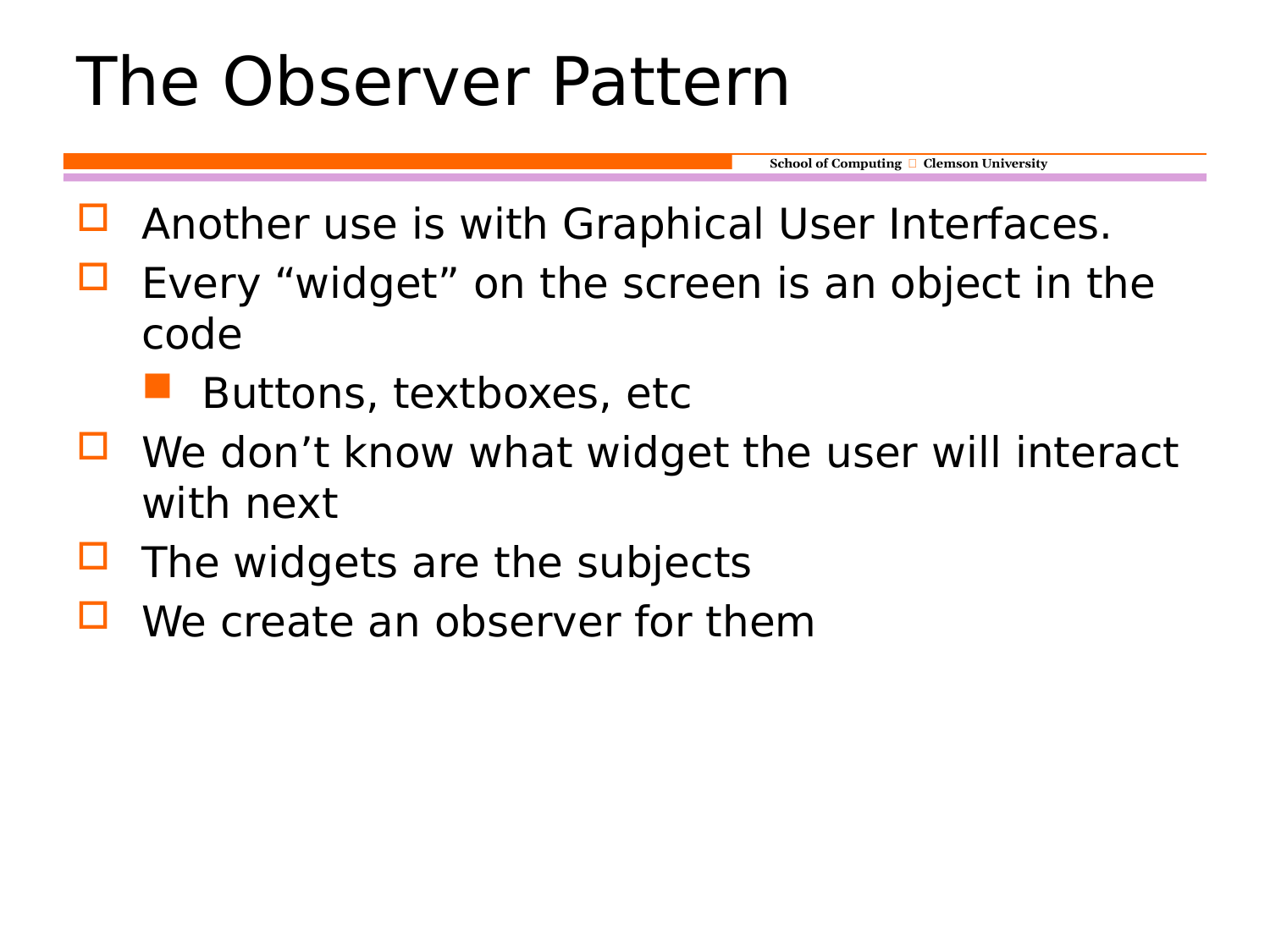

# The Observer Pattern
Another use is with Graphical User Interfaces.
Every “widget” on the screen is an object in the code
Buttons, textboxes, etc
We don’t know what widget the user will interact with next
The widgets are the subjects
We create an observer for them